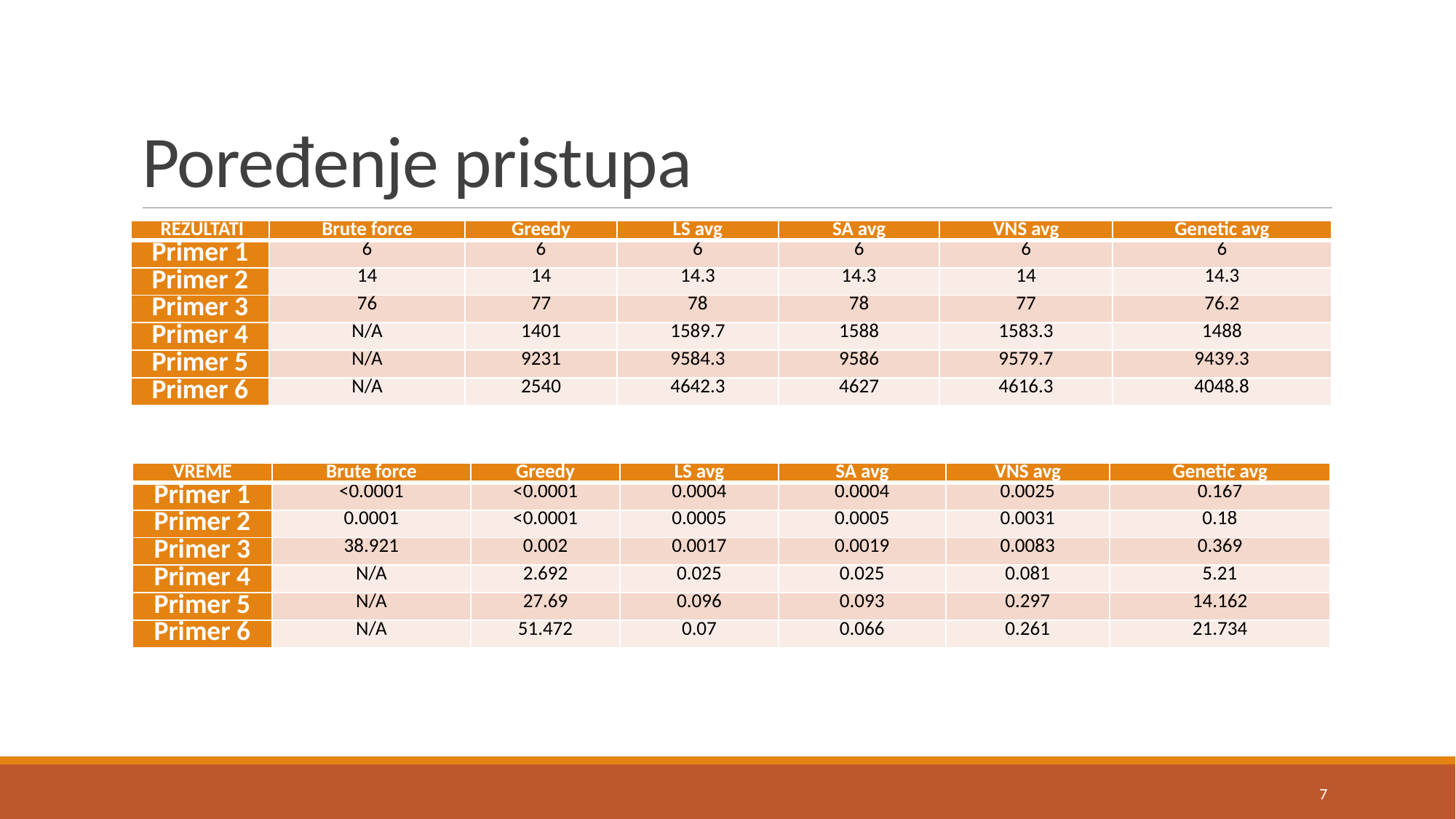

# Poređenje pristupa
| REZULTATI | Brute force | Greedy | LS avg | SA avg | VNS avg | Genetic avg |
| --- | --- | --- | --- | --- | --- | --- |
| Primer 1 | 6 | 6 | 6 | 6 | 6 | 6 |
| Primer 2 | 14 | 14 | 14.3 | 14.3 | 14 | 14.3 |
| Primer 3 | 76 | 77 | 78 | 78 | 77 | 76.2 |
| Primer 4 | N/A | 1401 | 1589.7 | 1588 | 1583.3 | 1488 |
| Primer 5 | N/A | 9231 | 9584.3 | 9586 | 9579.7 | 9439.3 |
| Primer 6 | N/A | 2540 | 4642.3 | 4627 | 4616.3 | 4048.8 |

| VREME | Brute force | Greedy | LS avg | SA avg | VNS avg | Genetic avg |
| --- | --- | --- | --- | --- | --- | --- |
| Primer 1 | <0.0001 | <0.0001 | 0.0004 | 0.0004 | 0.0025 | 0.167 |
| Primer 2 | 0.0001 | <0.0001 | 0.0005 | 0.0005 | 0.0031 | 0.18 |
| Primer 3 | 38.921 | 0.002 | 0.0017 | 0.0019 | 0.0083 | 0.369 |
| Primer 4 | N/A | 2.692 | 0.025 | 0.025 | 0.081 | 5.21 |
| Primer 5 | N/A | 27.69 | 0.096 | 0.093 | 0.297 | 14.162 |
| Primer 6 | N/A | 51.472 | 0.07 | 0.066 | 0.261 | 21.734 |
7